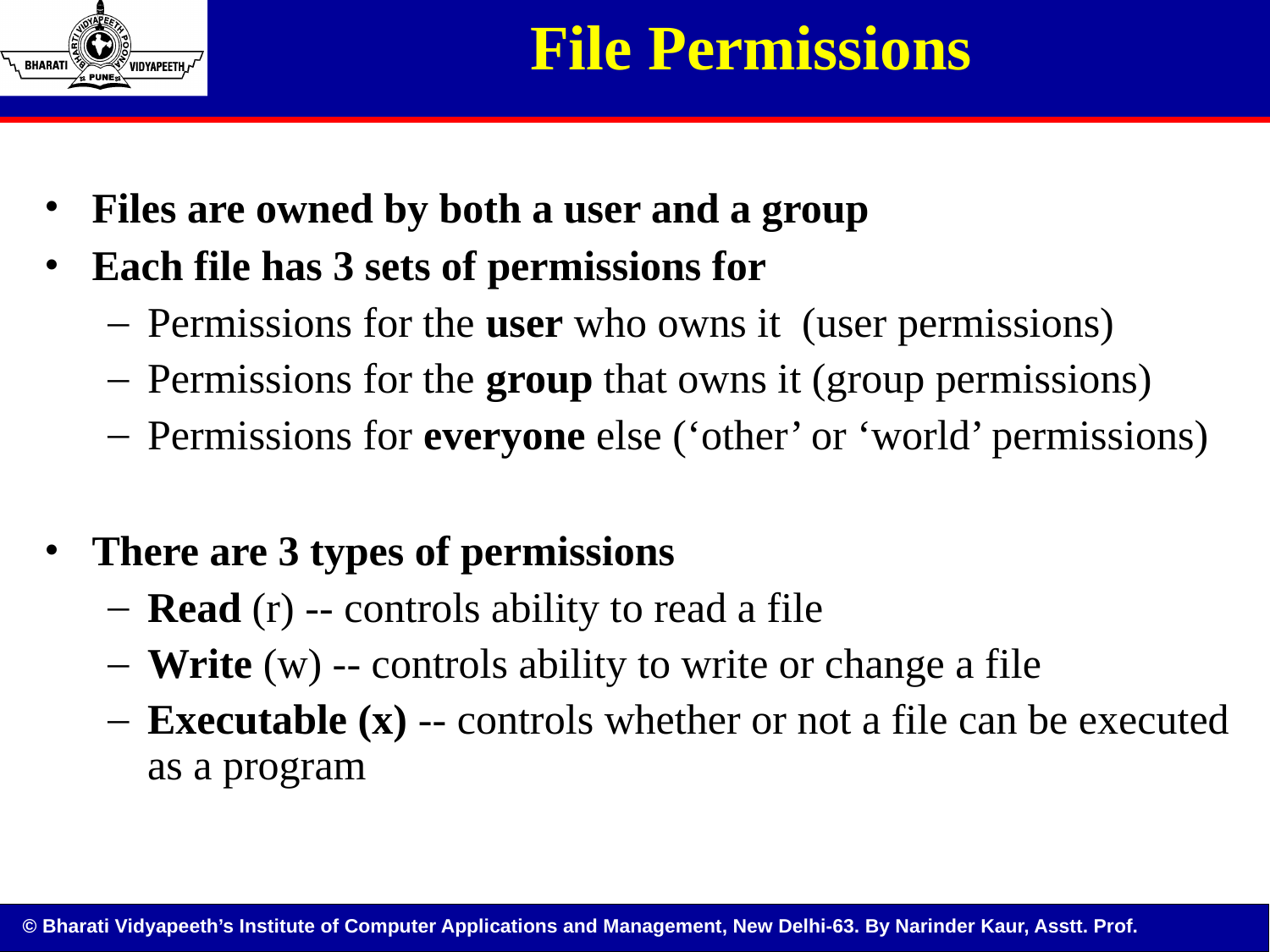

# File Permissions
Files are owned by both a user and a group
Each file has 3 sets of permissions for
Permissions for the user who owns it  (user permissions)
Permissions for the group that owns it (group permissions)
Permissions for everyone else (‘other’ or ‘world’ permissions)

There are 3 types of permissions
Read (r) -- controls ability to read a file
Write (w) -- controls ability to write or change a file
Executable (x) -- controls whether or not a file can be executed as a program